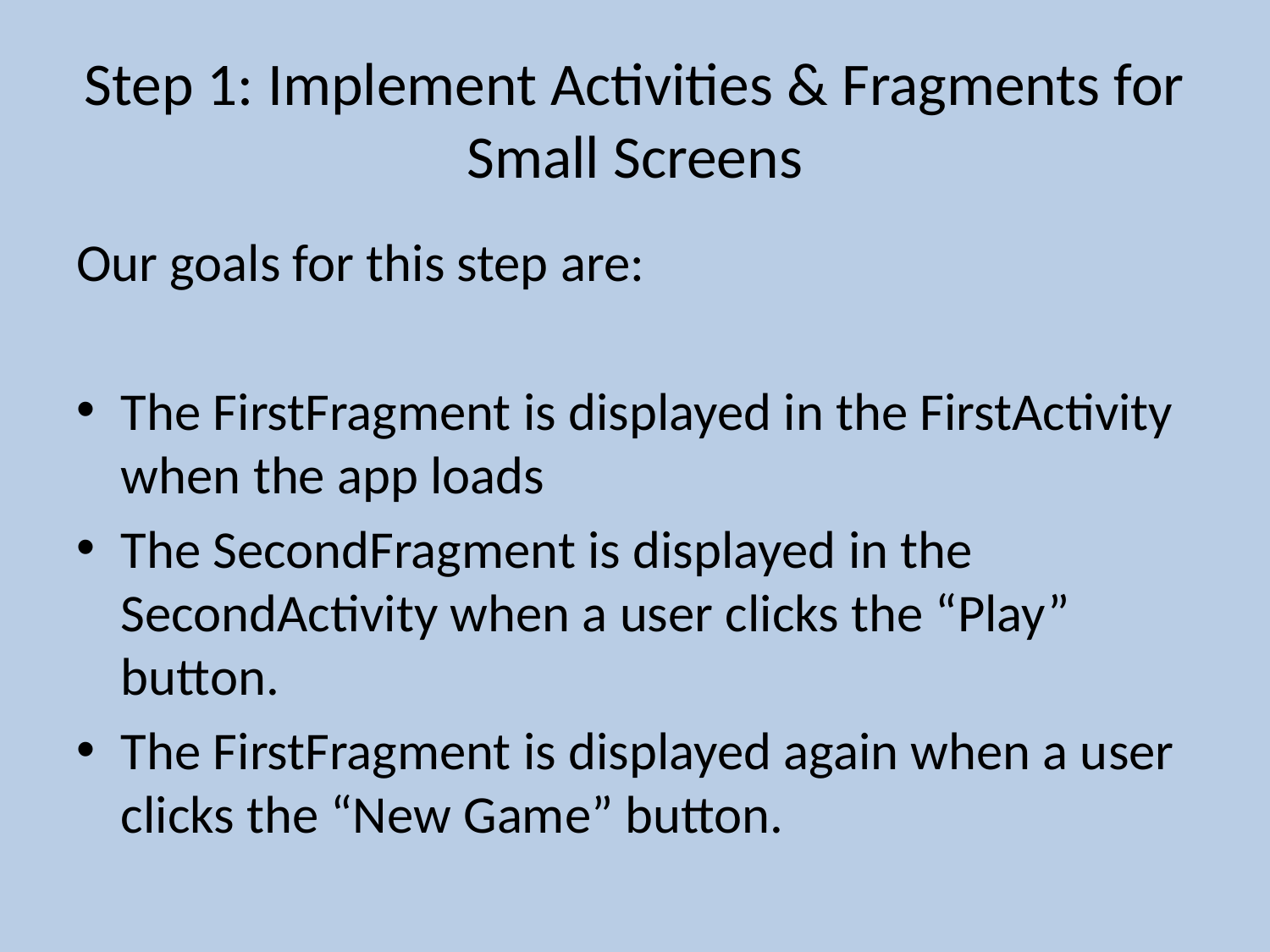

# Step 1: Implement Activities & Fragments for Small Screens
Our goals for this step are:

The FirstFragment is displayed in the FirstActivity when the app loads
The SecondFragment is displayed in the SecondActivity when a user clicks the “Play” button.
The FirstFragment is displayed again when a user clicks the “New Game” button.